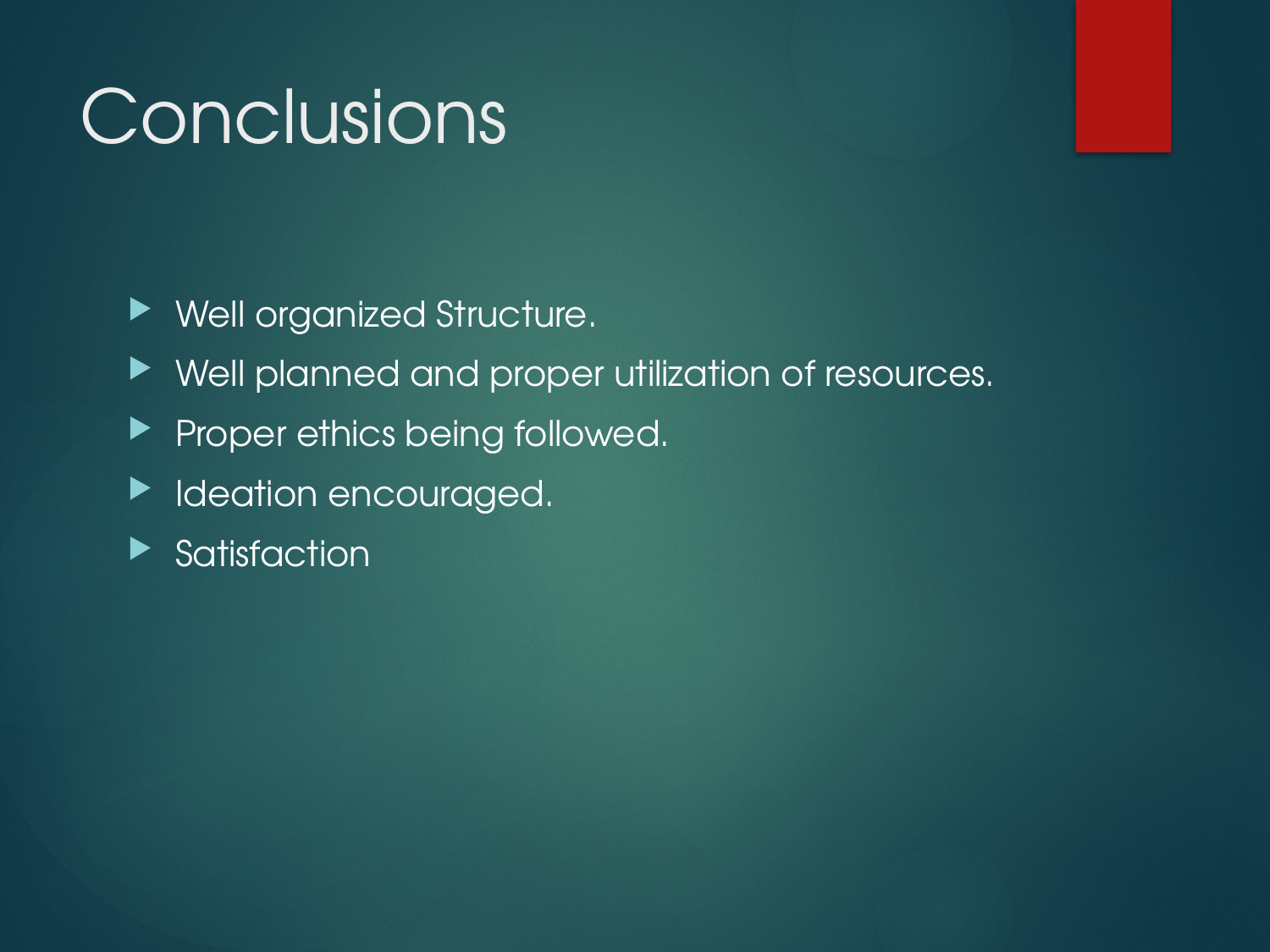

# Conclusions
Well organized Structure.
Well planned and proper utilization of resources.
Proper ethics being followed.
Ideation encouraged.
Satisfaction